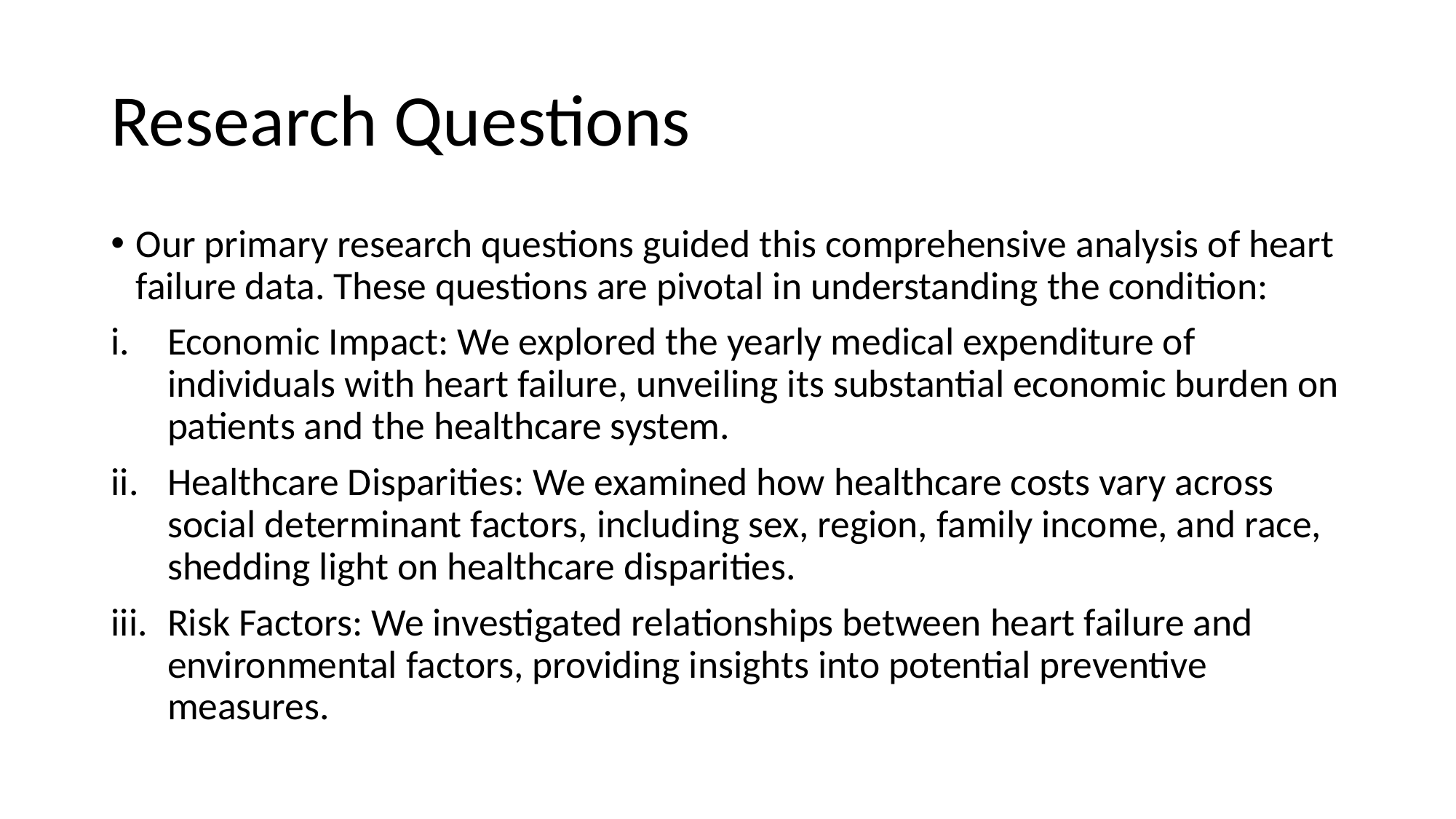

# Research Questions
Our primary research questions guided this comprehensive analysis of heart failure data. These questions are pivotal in understanding the condition:
Economic Impact: We explored the yearly medical expenditure of individuals with heart failure, unveiling its substantial economic burden on patients and the healthcare system.
Healthcare Disparities: We examined how healthcare costs vary across social determinant factors, including sex, region, family income, and race, shedding light on healthcare disparities.
Risk Factors: We investigated relationships between heart failure and environmental factors, providing insights into potential preventive measures.